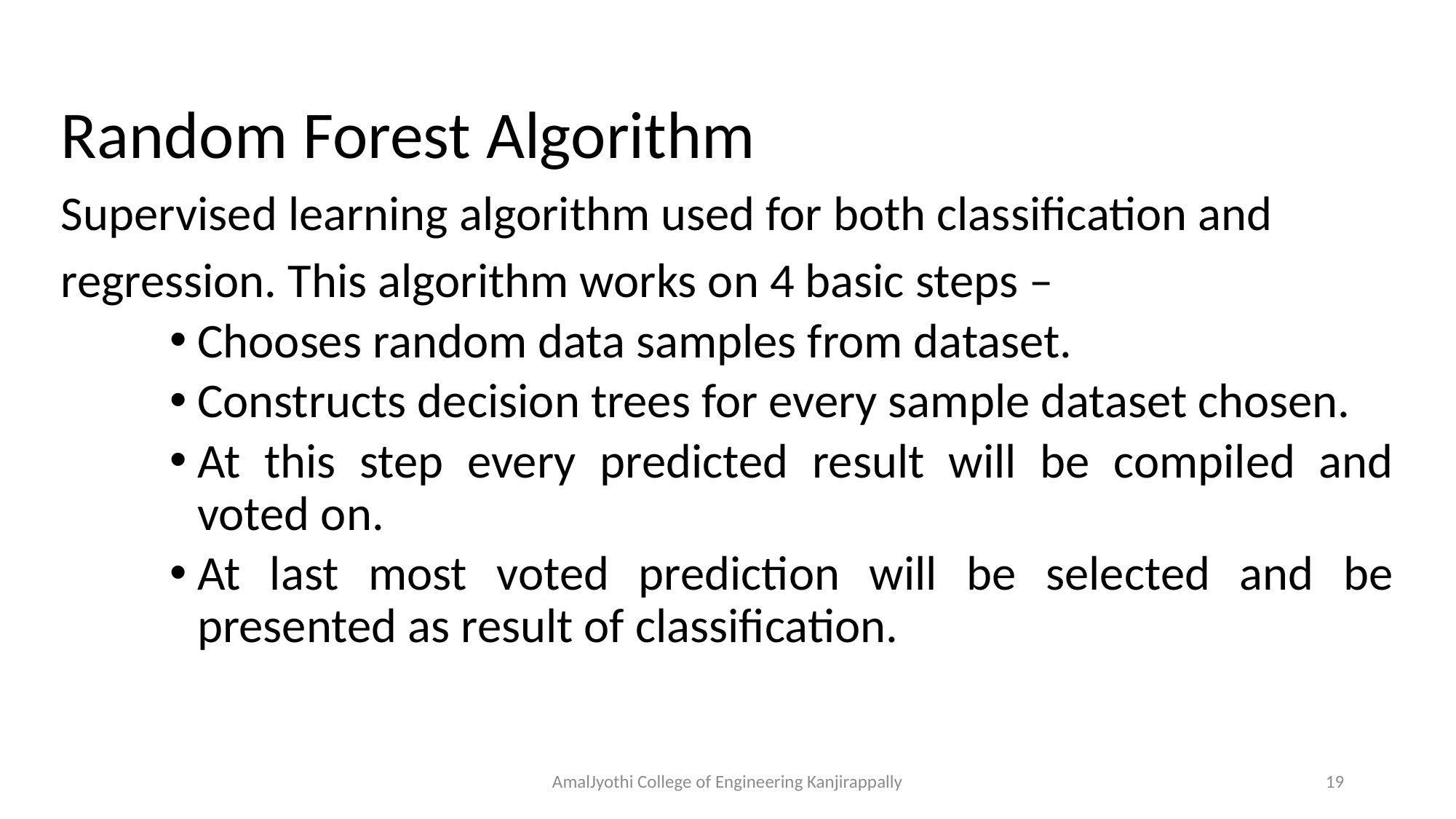

Random Forest Algorithm
Supervised learning algorithm used for both classification and
regression. This algorithm works on 4 basic steps –
Chooses random data samples from dataset.
Constructs decision trees for every sample dataset chosen.
At this step every predicted result will be compiled and voted on.
At last most voted prediction will be selected and be presented as result of classification.
AmalJyothi College of Engineering Kanjirappally
19